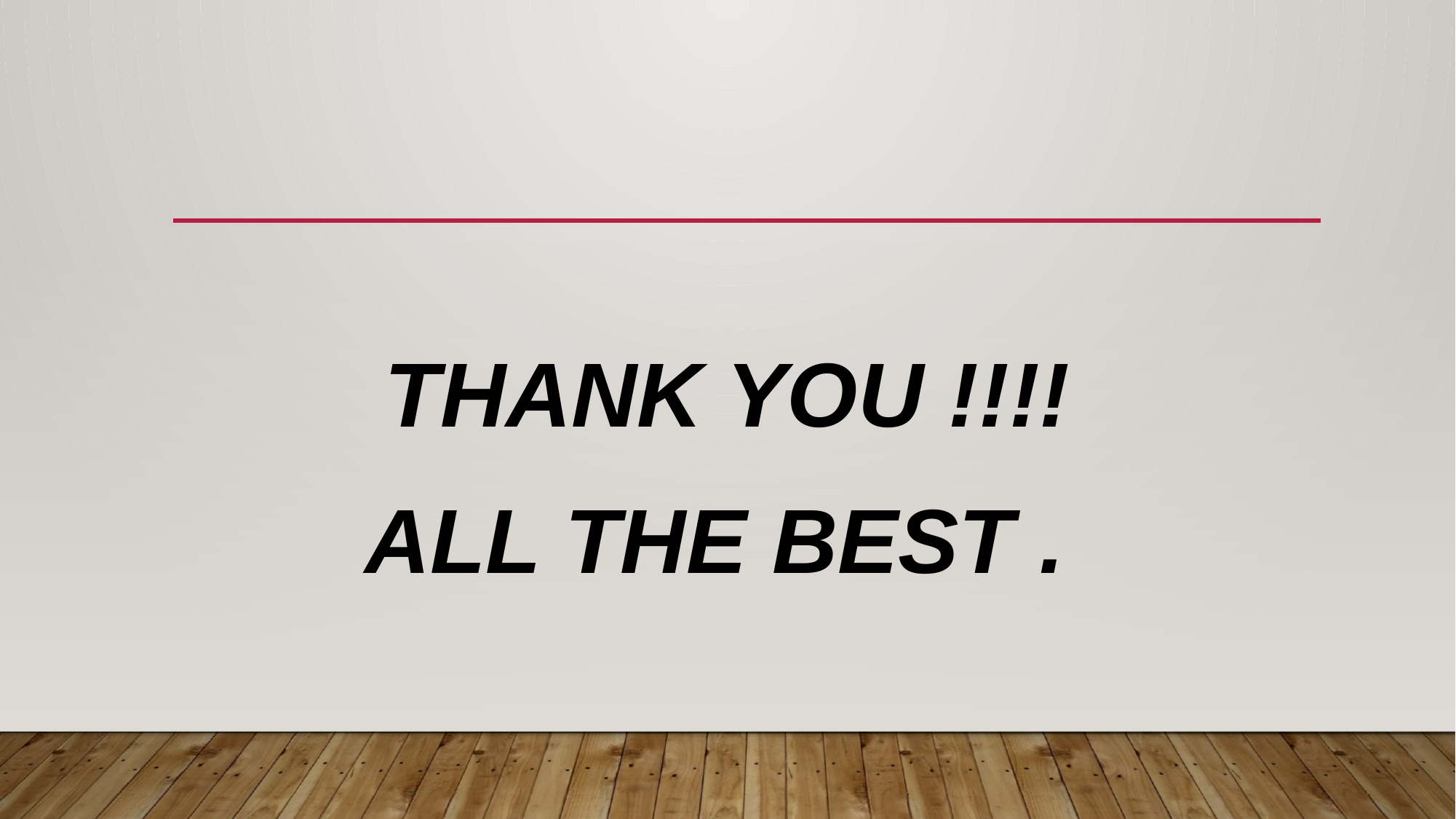

THANK YOU !!!!
ALL THE BEST .